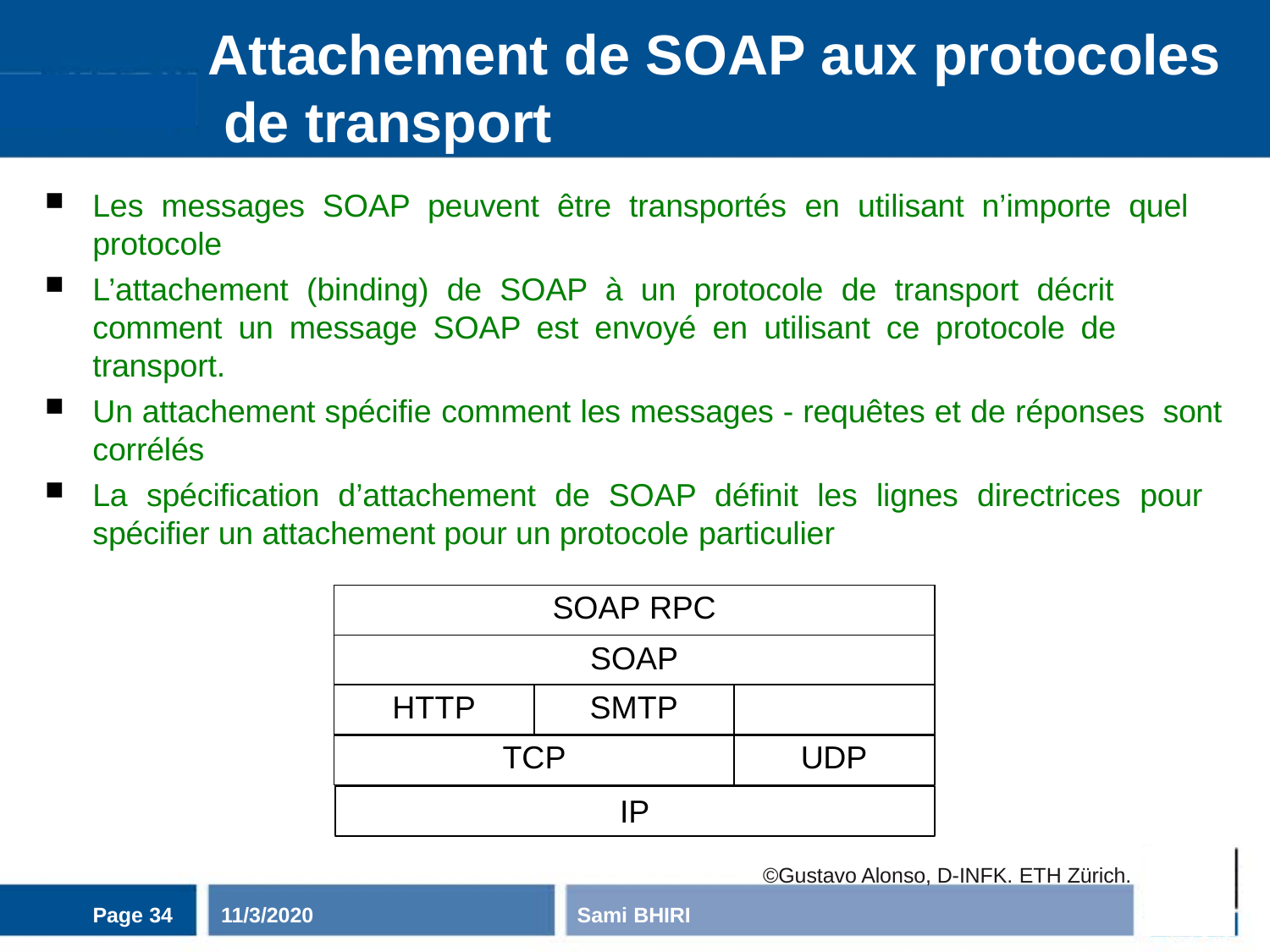

# Attachement de SOAP aux protocoles  de transport

Les messages SOAP peuvent être transportés en utilisant n’importe quel  protocole
L’attachement (binding) de SOAP à un protocole de transport décrit  comment un message SOAP est envoyé en utilisant ce protocole de  transport.
Un attachement spécifie comment les messages - requêtes et de réponses  sont corrélés
La spécification d’attachement de SOAP définit les lignes directrices pour  spécifier un attachement pour un protocole particulier
| SOAP RPC |  |  |
| --- | --- | --- |
| SOAP |  |  |
| HTTP | SMTP |  |
| TCP |  | UDP |

IP

©Gustavo Alonso, D-INFK. ETH Zürich.
Page 34
11/3/2020
Sami BHIRI